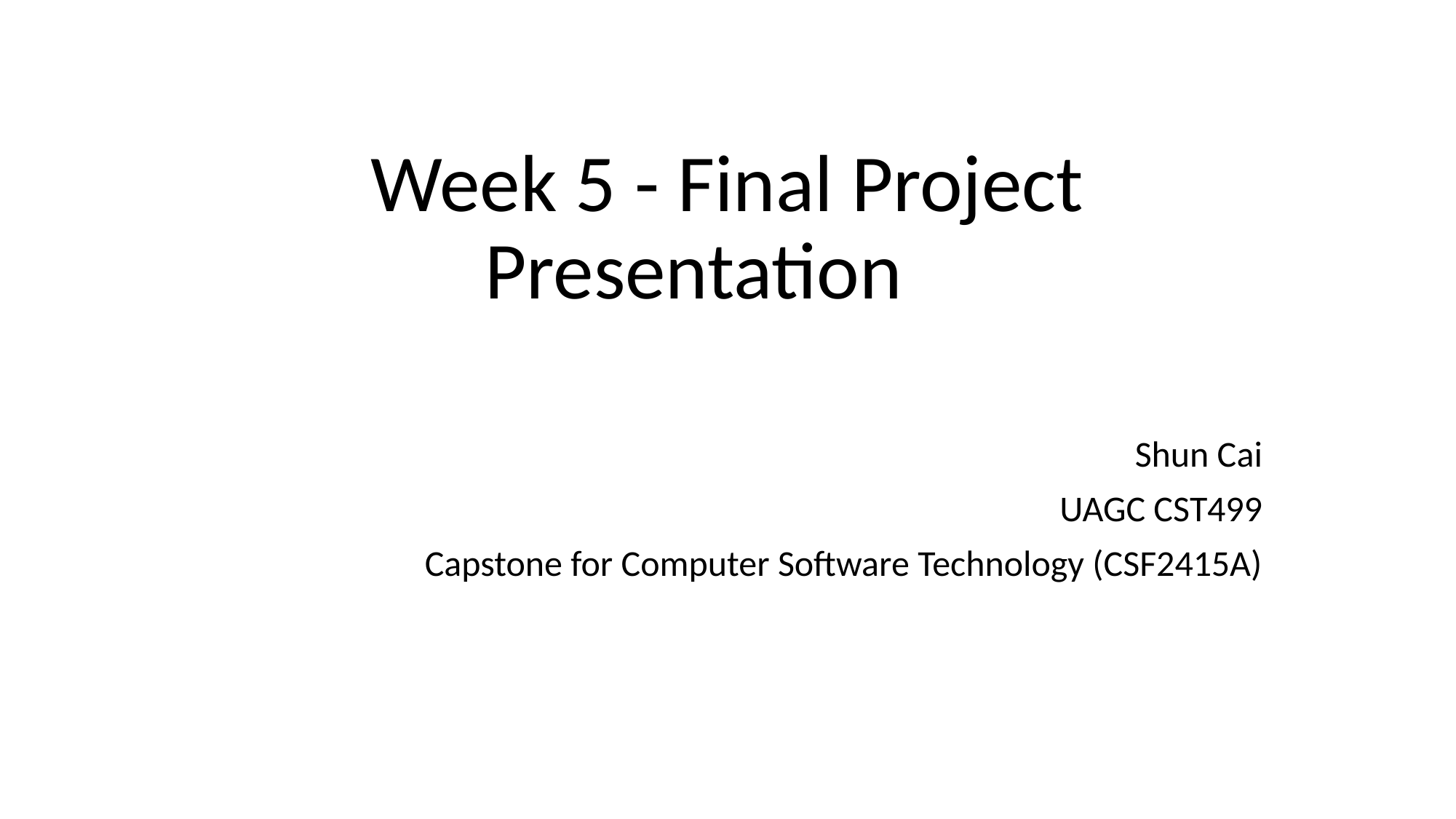

# Week 5 - Final Project Presentation
Shun Cai
UAGC CST499
Capstone for Computer Software Technology (CSF2415A)